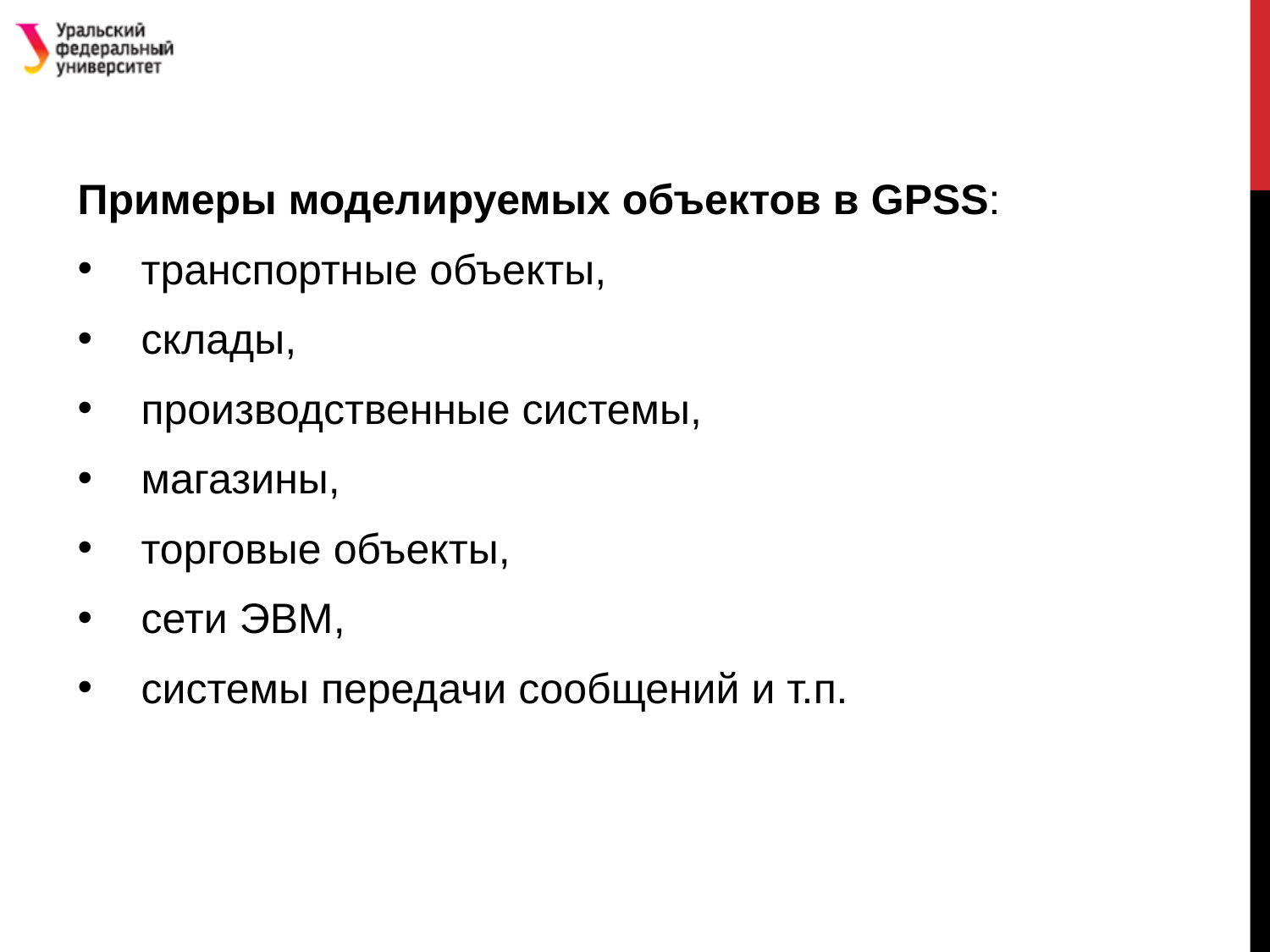

#
Примеры моделируемых объектов в GPSS:
транспортные объекты,
склады,
производственные системы,
магазины,
торговые объекты,
сети ЭВМ,
системы передачи сообщений и т.п.